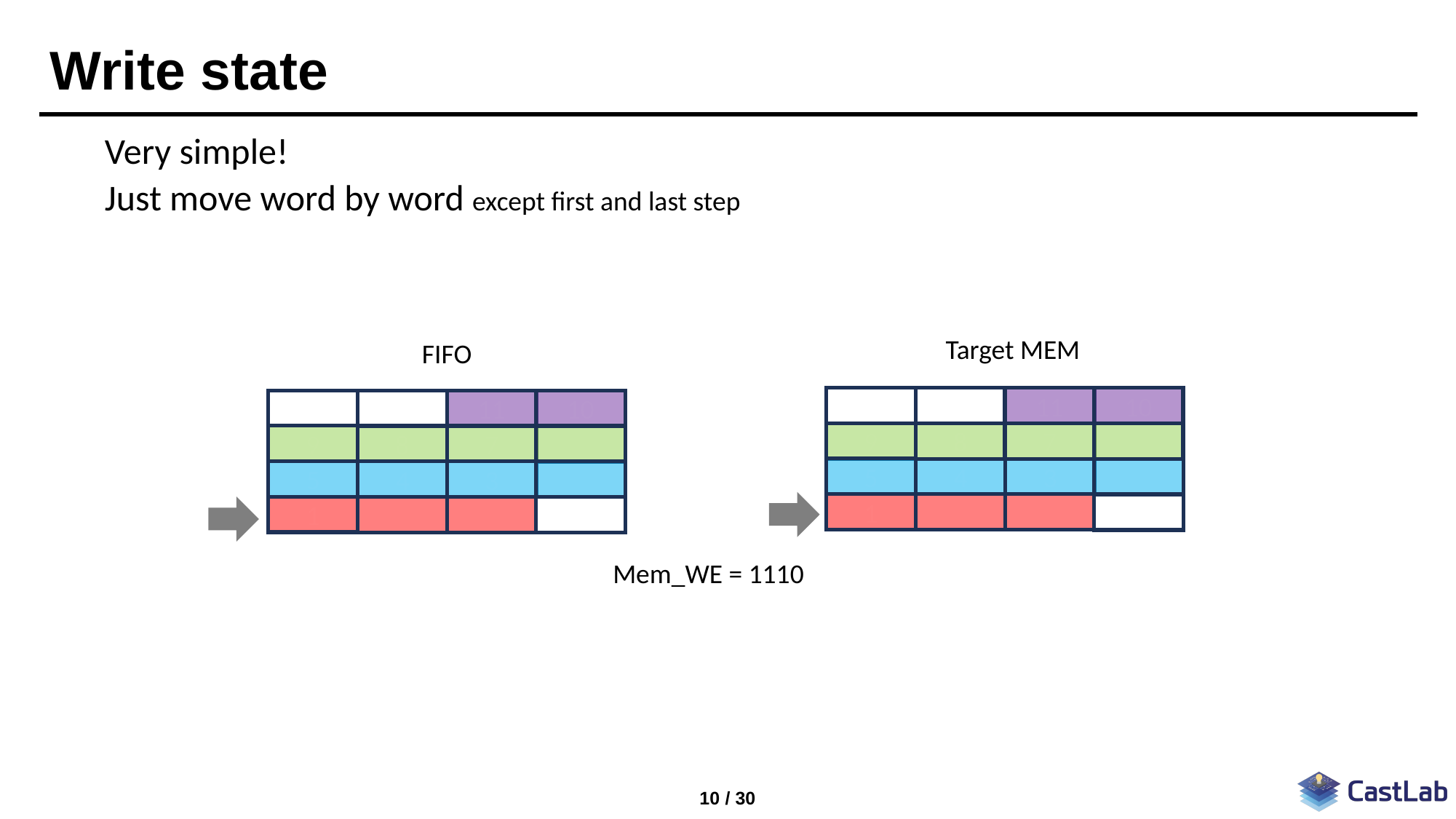

# Write state
Very simple!
Just move word by word except first and last step
Target MEM
FIFO
x
x
11
10
9
8
7

5
4
3

1

x
x
11
10
9
8
7

5
4
3

1

Mem_WE = 1110